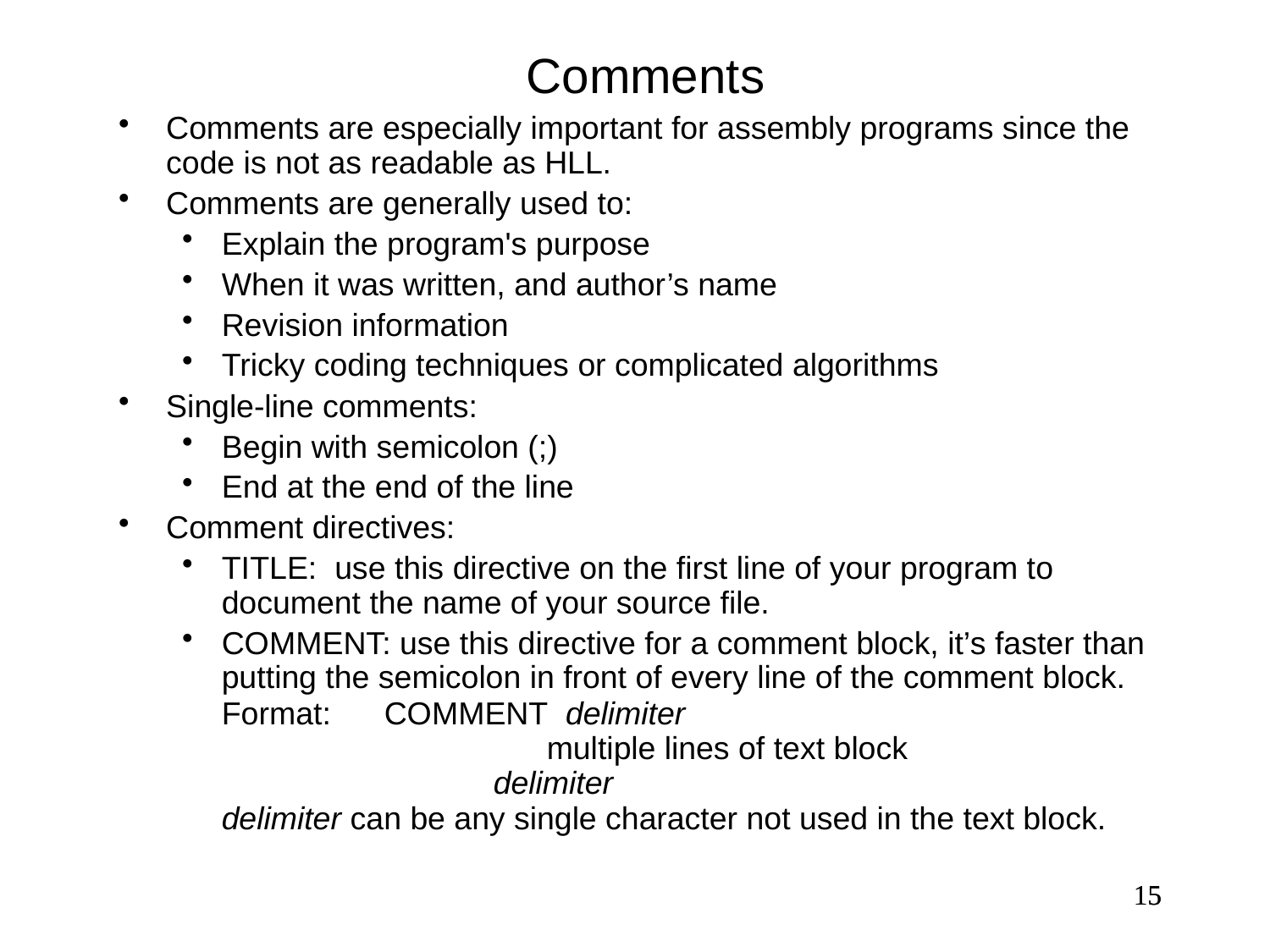

Comments
Comments are especially important for assembly programs since the code is not as readable as HLL.
Comments are generally used to:
Explain the program's purpose
When it was written, and author’s name
Revision information
Tricky coding techniques or complicated algorithms
Single-line comments:
Begin with semicolon (;)
End at the end of the line
Comment directives:
TITLE:  use this directive on the first line of your program to document the name of your source file.
COMMENT: use this directive for a comment block, it’s faster than putting the semicolon in front of every line of the comment block.
	Format:      COMMENT  delimiter
			        multiple lines of text block
			  delimiter
	delimiter can be any single character not used in the text block.
15
15